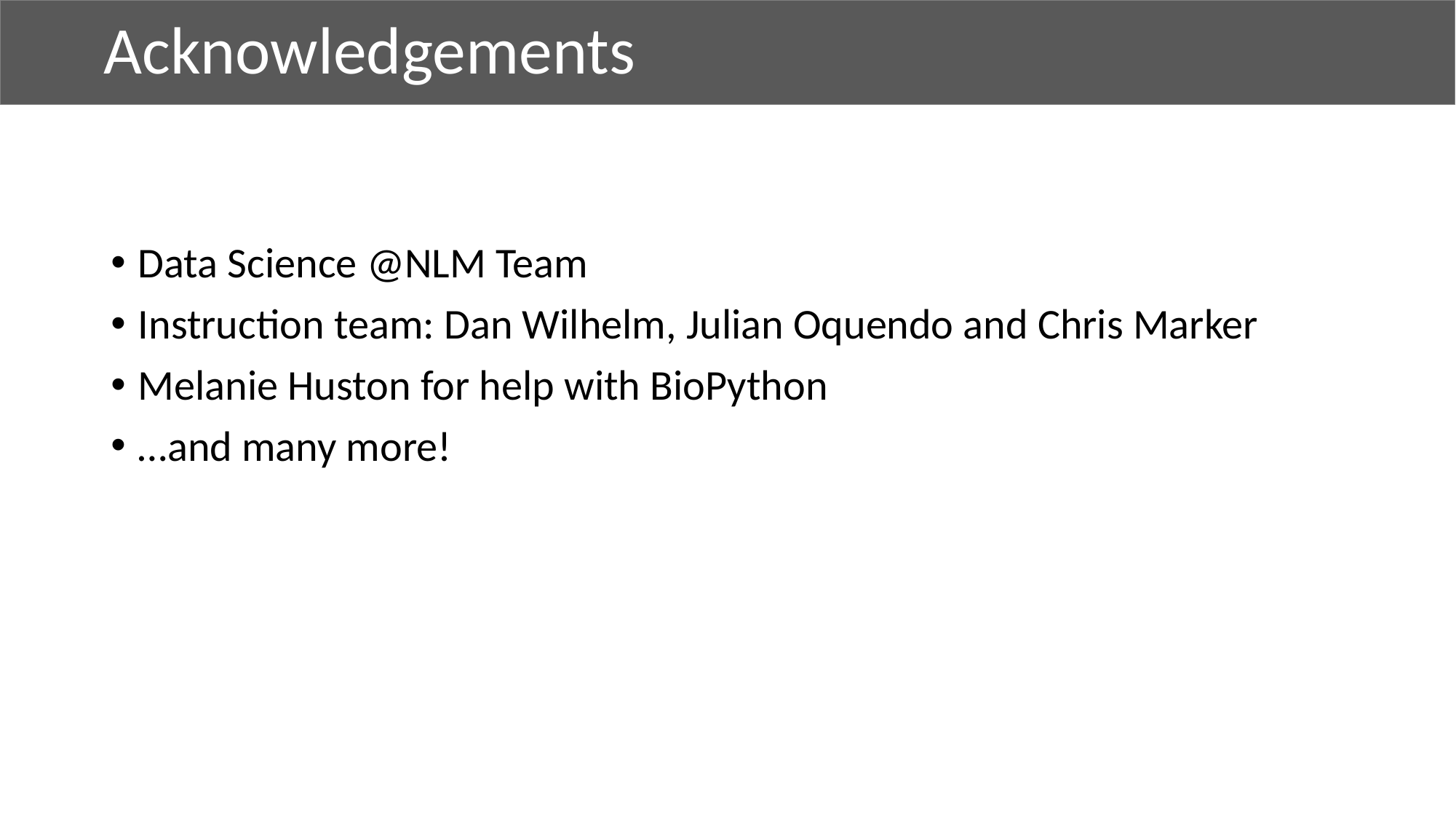

# Acknowledgements

Data Science @NLM Team
Instruction team: Dan Wilhelm, Julian Oquendo and Chris Marker
Melanie Huston for help with BioPython
…and many more!